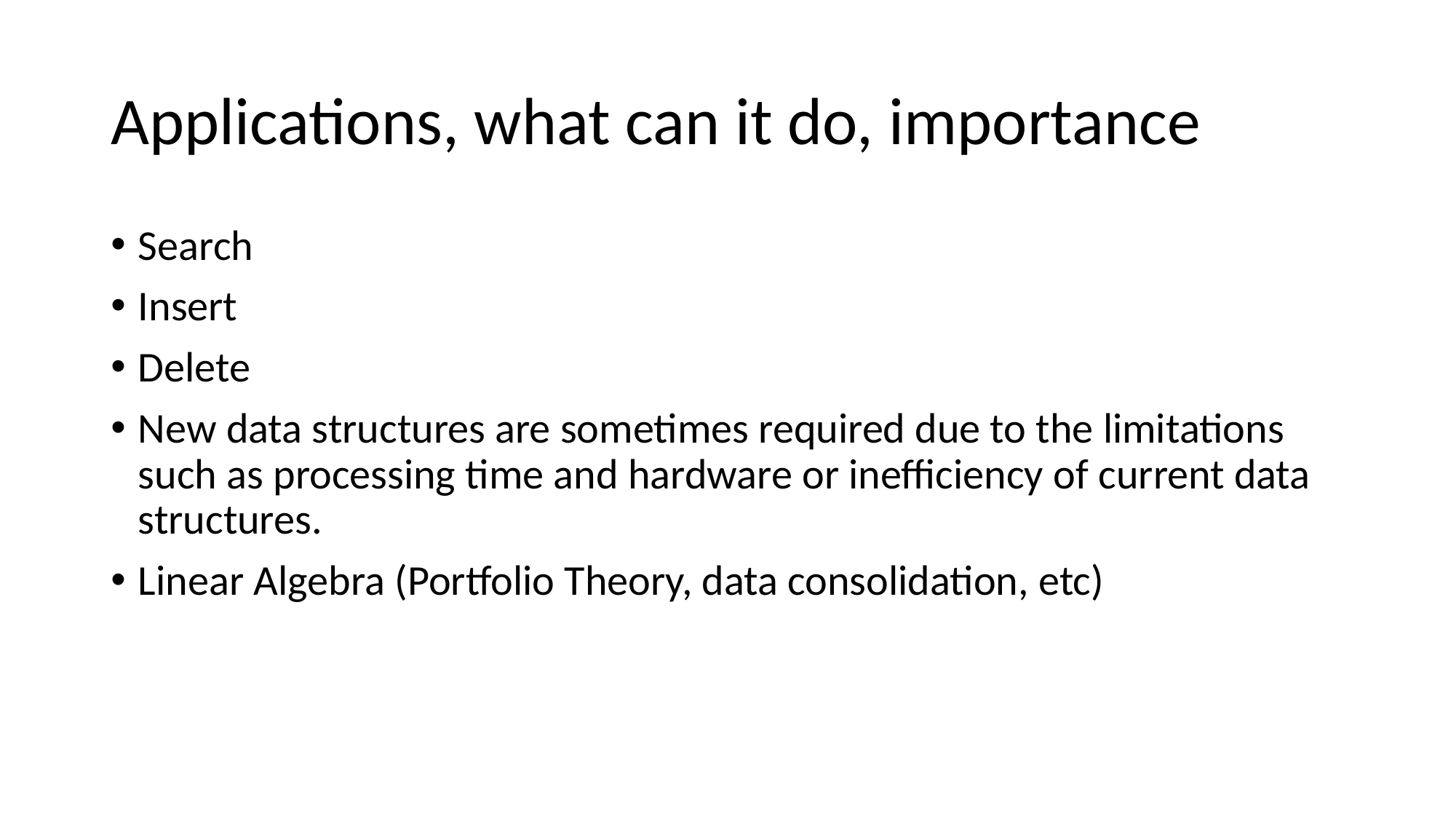

# Applications, what can it do, importance
Search
Insert
Delete
New data structures are sometimes required due to the limitations such as processing time and hardware or inefficiency of current data structures.
Linear Algebra (Portfolio Theory, data consolidation, etc)